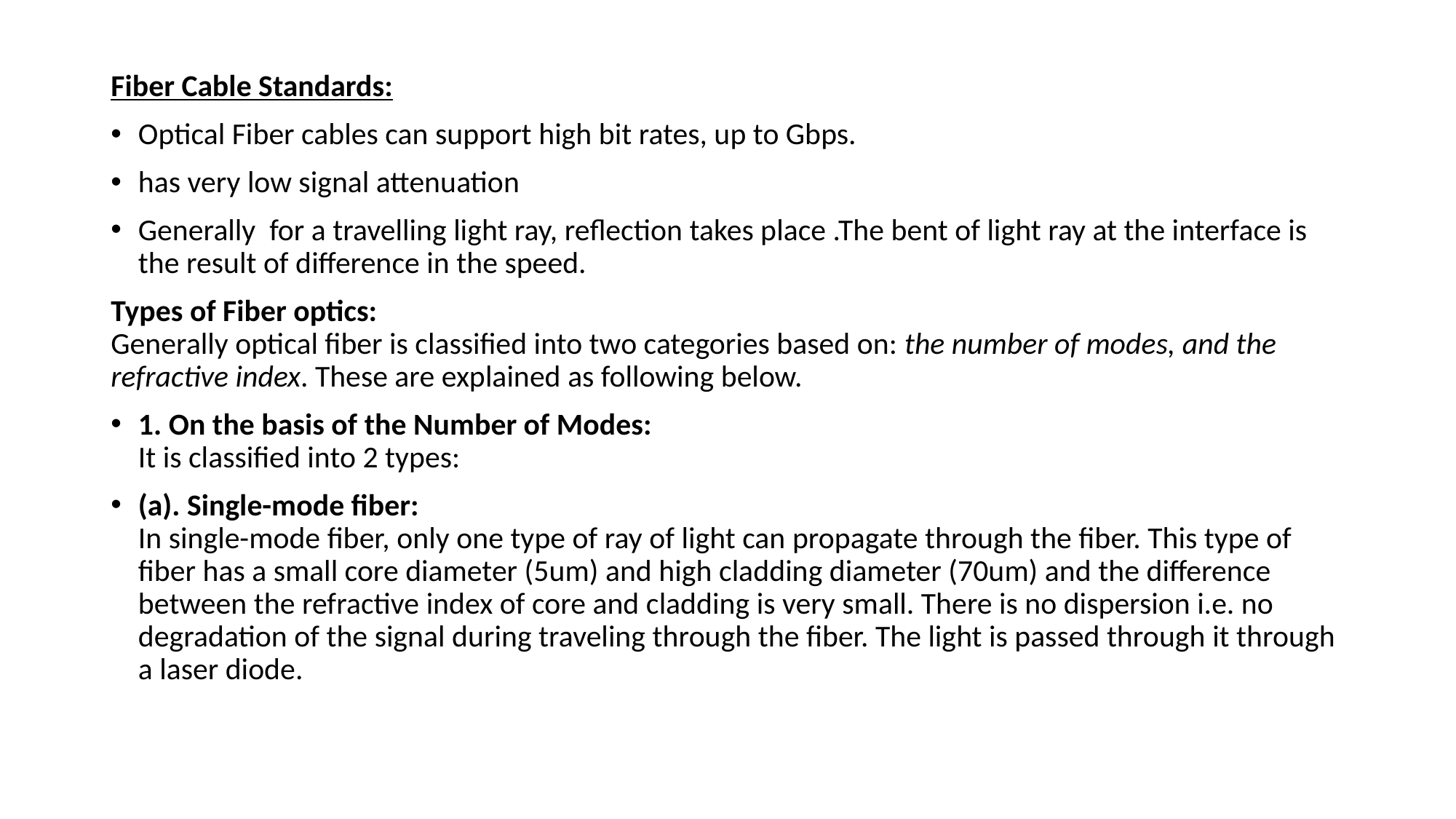

Fiber Cable Standards:
Optical Fiber cables can support high bit rates, up to Gbps.
has very low signal attenuation
Generally  for a travelling light ray, reflection takes place .The bent of light ray at the interface is the result of difference in the speed.
Types of Fiber optics:
Generally optical fiber is classified into two categories based on: the number of modes, and the refractive index. These are explained as following below.
1. On the basis of the Number of Modes:
It is classified into 2 types:
(a). Single-mode fiber:
In single-mode fiber, only one type of ray of light can propagate through the fiber. This type of fiber has a small core diameter (5um) and high cladding diameter (70um) and the difference between the refractive index of core and cladding is very small. There is no dispersion i.e. no degradation of the signal during traveling through the fiber. The light is passed through it through a laser diode.